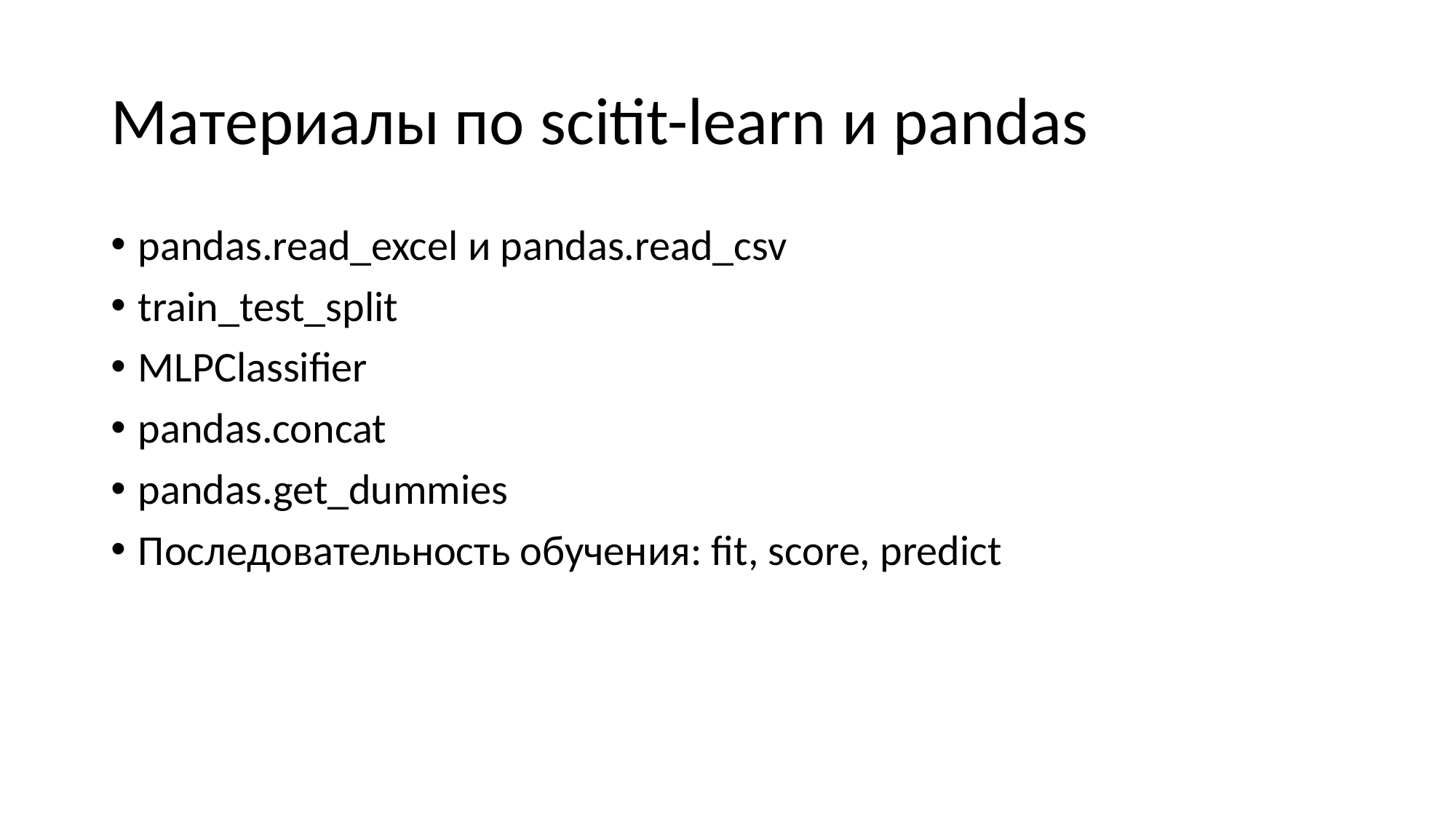

# Материалы по scitit-learn и pandas
pandas.read_excel и pandas.read_csv
train_test_split
MLPClassifier
pandas.concat
pandas.get_dummies
Последовательность обучения: fit, score, predict